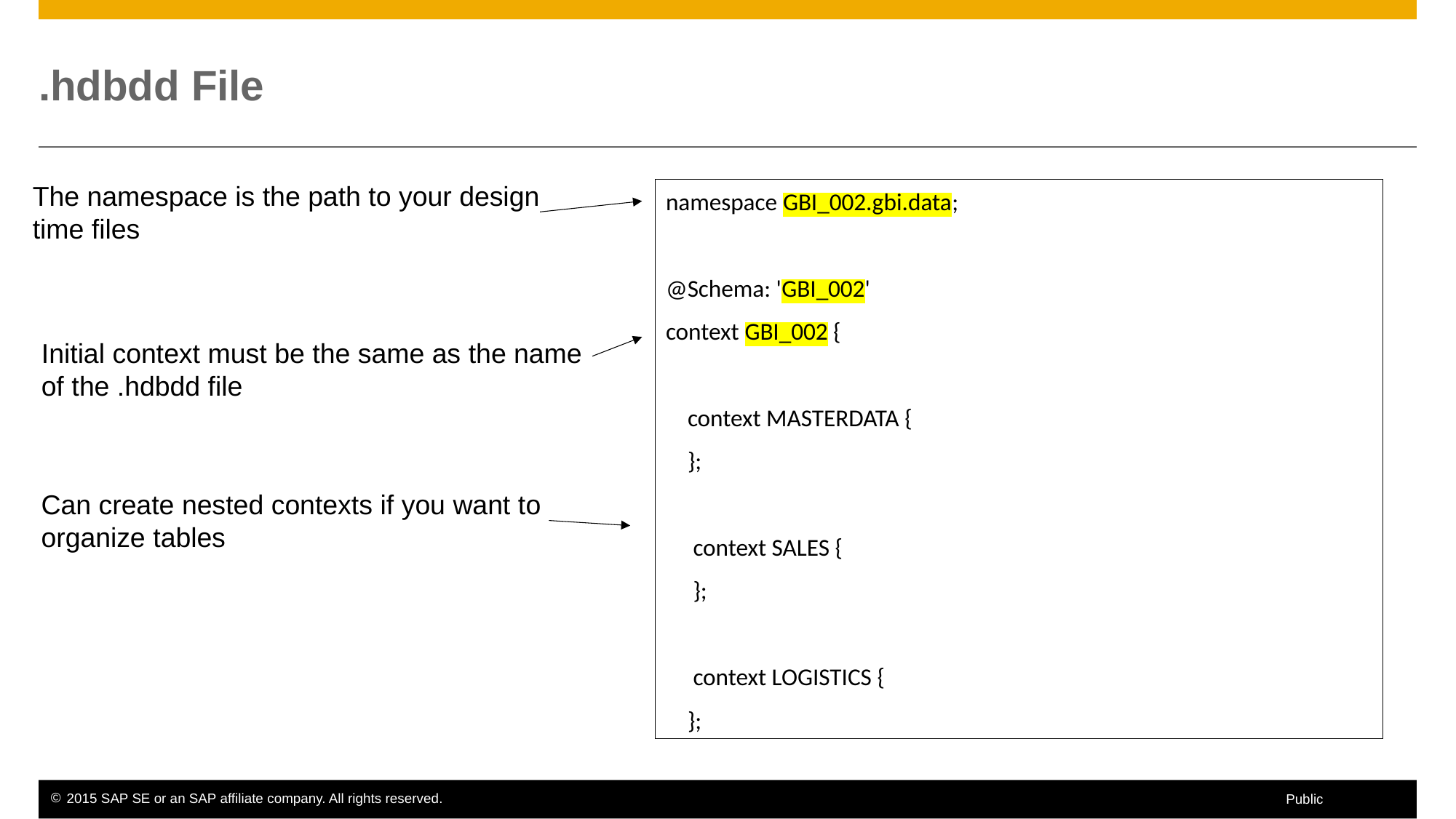

# .hdbdd File
The namespace is the path to your design
time files
namespace GBI_002.gbi.data;

@Schema: 'GBI_002'
context GBI_002 {

    context MASTERDATA {
    };

     context SALES {
     };

     context LOGISTICS {
    };
Initial context must be the same as the name
of the .hdbdd file
Can create nested contexts if you want to
organize tables